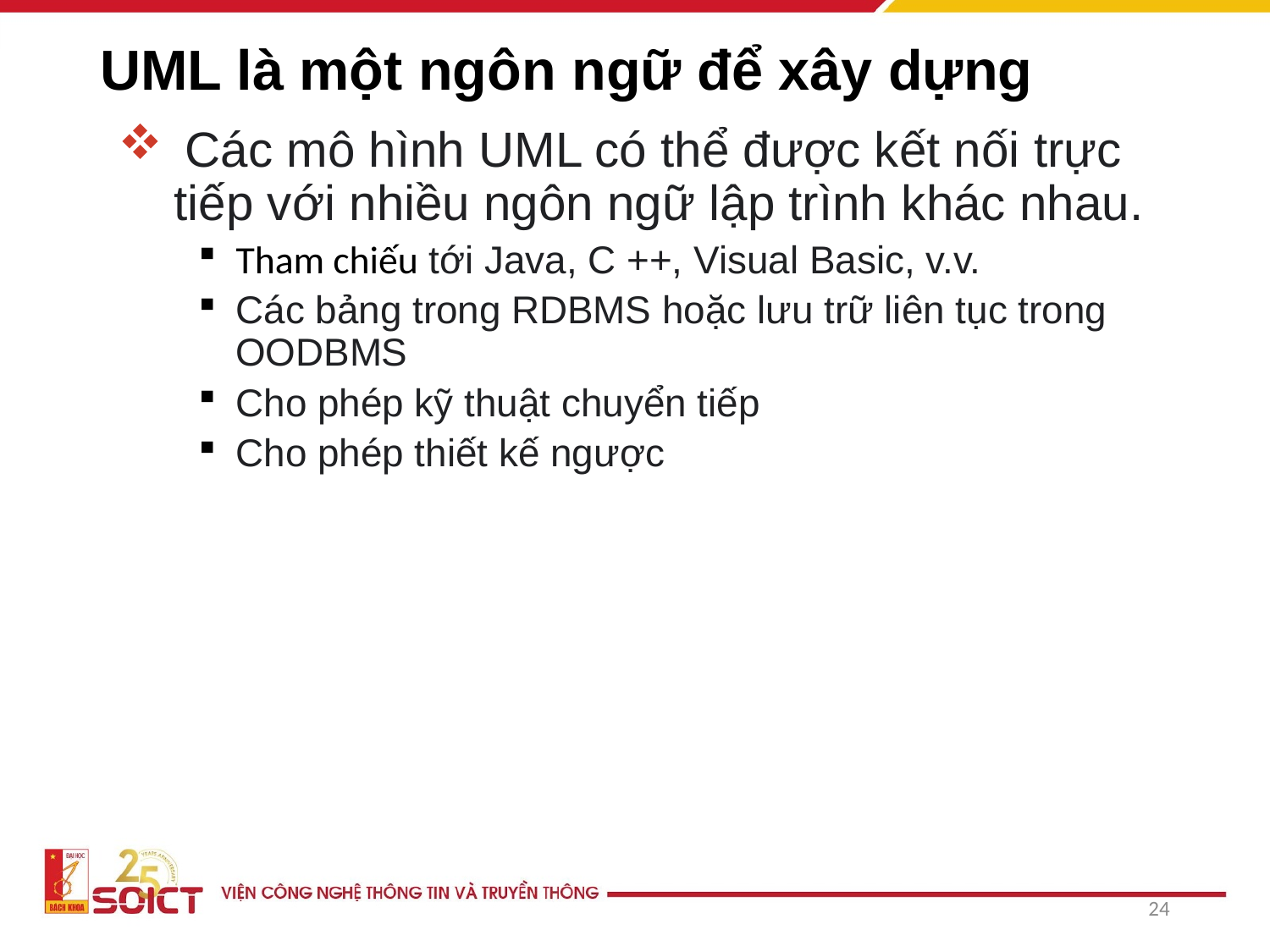

# UML là một ngôn ngữ để xây dựng
 Các mô hình UML có thể được kết nối trực tiếp với nhiều ngôn ngữ lập trình khác nhau.
Tham chiếu tới Java, C ++, Visual Basic, v.v.
Các bảng trong RDBMS hoặc lưu trữ liên tục trong OODBMS
Cho phép kỹ thuật chuyển tiếp
Cho phép thiết kế ngược

24